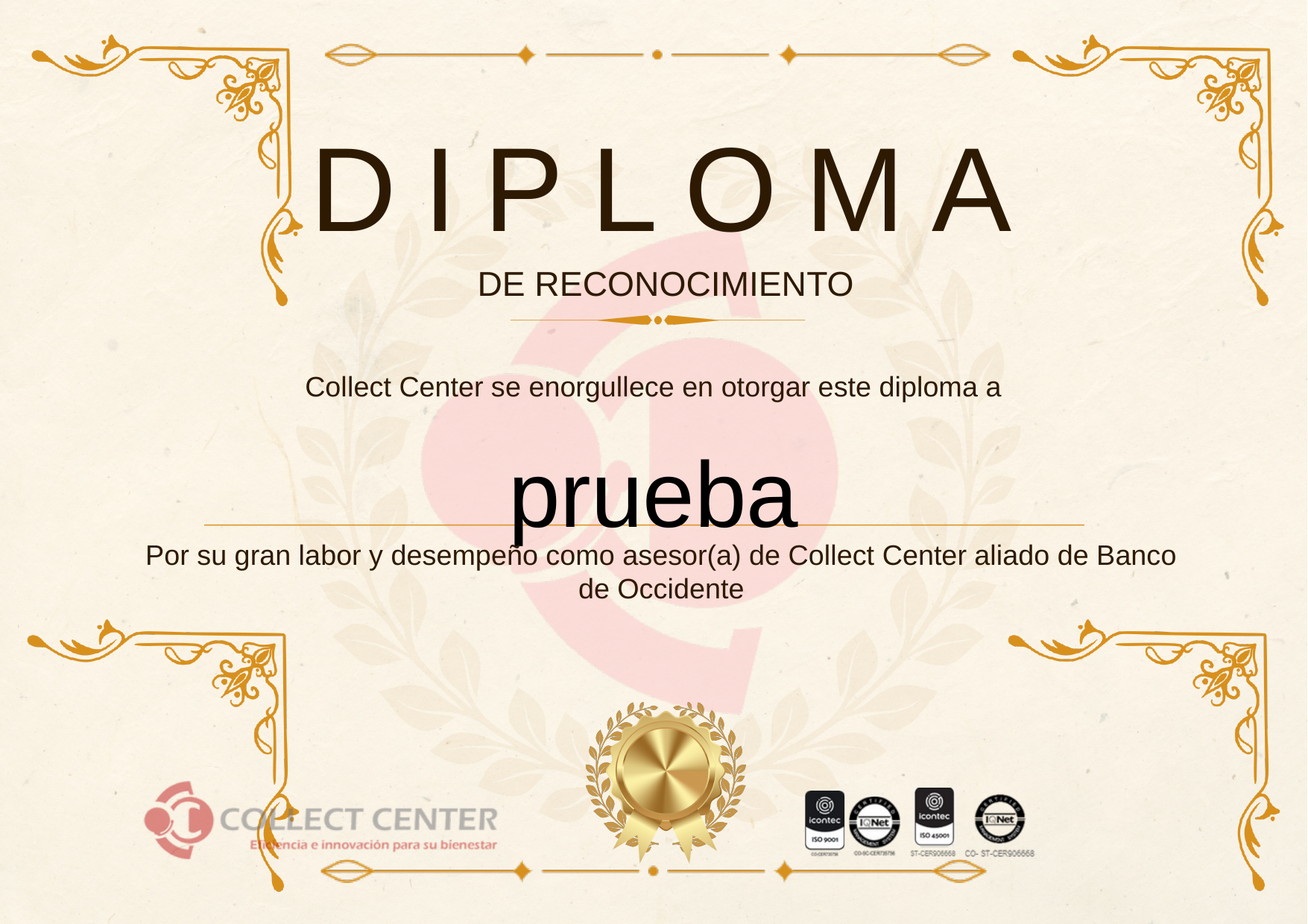

DIPLOMA

DE RECONOCIMIENTO

Collect Center se enorgullece en otorgar este diploma a
prueba

Por su gran labor y desempeño como asesor(a) de Collect Center aliado de Banco de Occidente